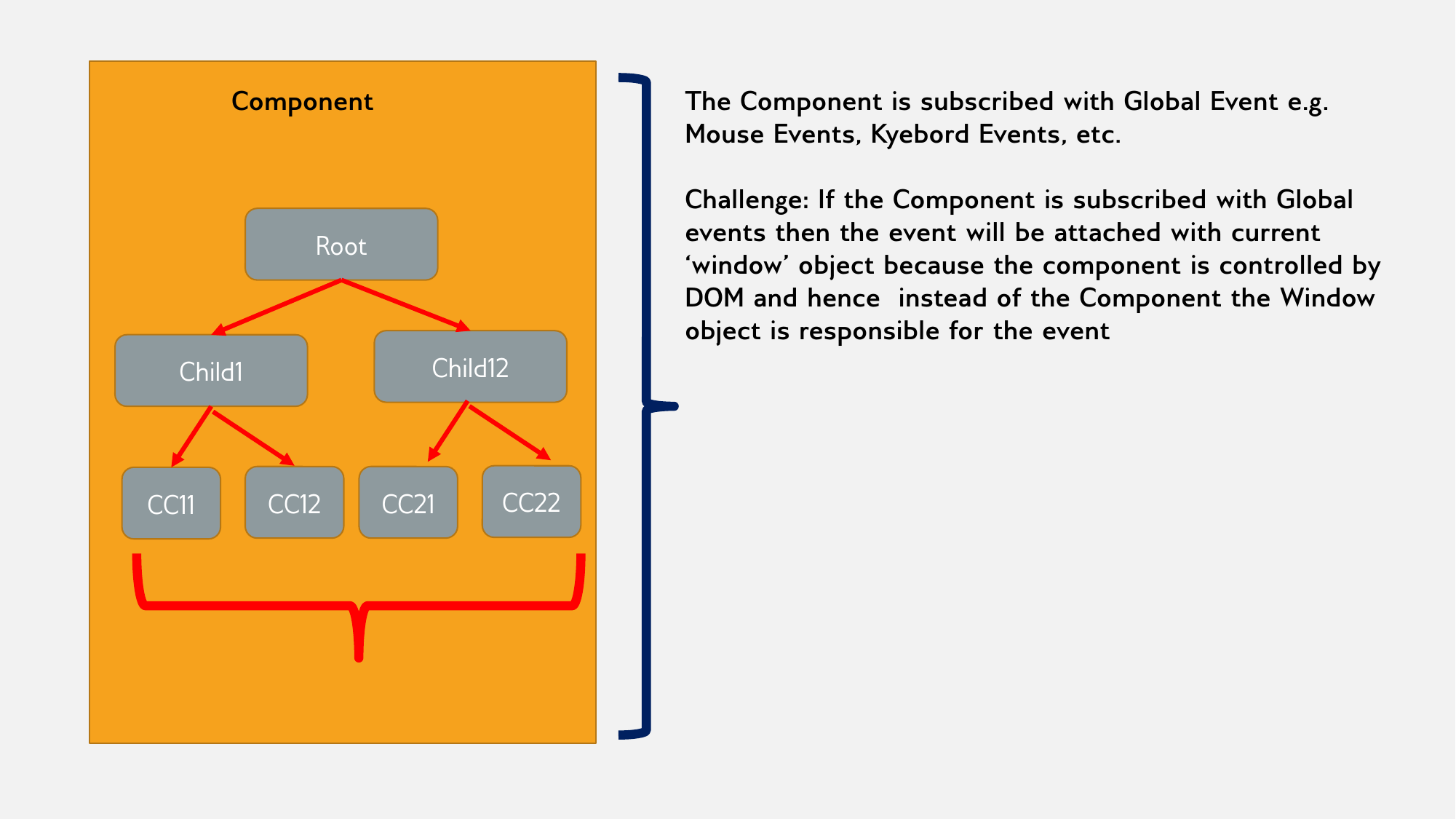

Component

The Component is subscribed with Global Event e.g. Mouse Events, Kyebord Events, etc.

Challenge: If the Component is subscribed with Global events then the event will be attached with current ‘window’ object because the component is controlled by DOM and hence  instead of the Component the Window object is responsible for the event
Root
Child12
Child1

CC22
CC12
CC21
CC11